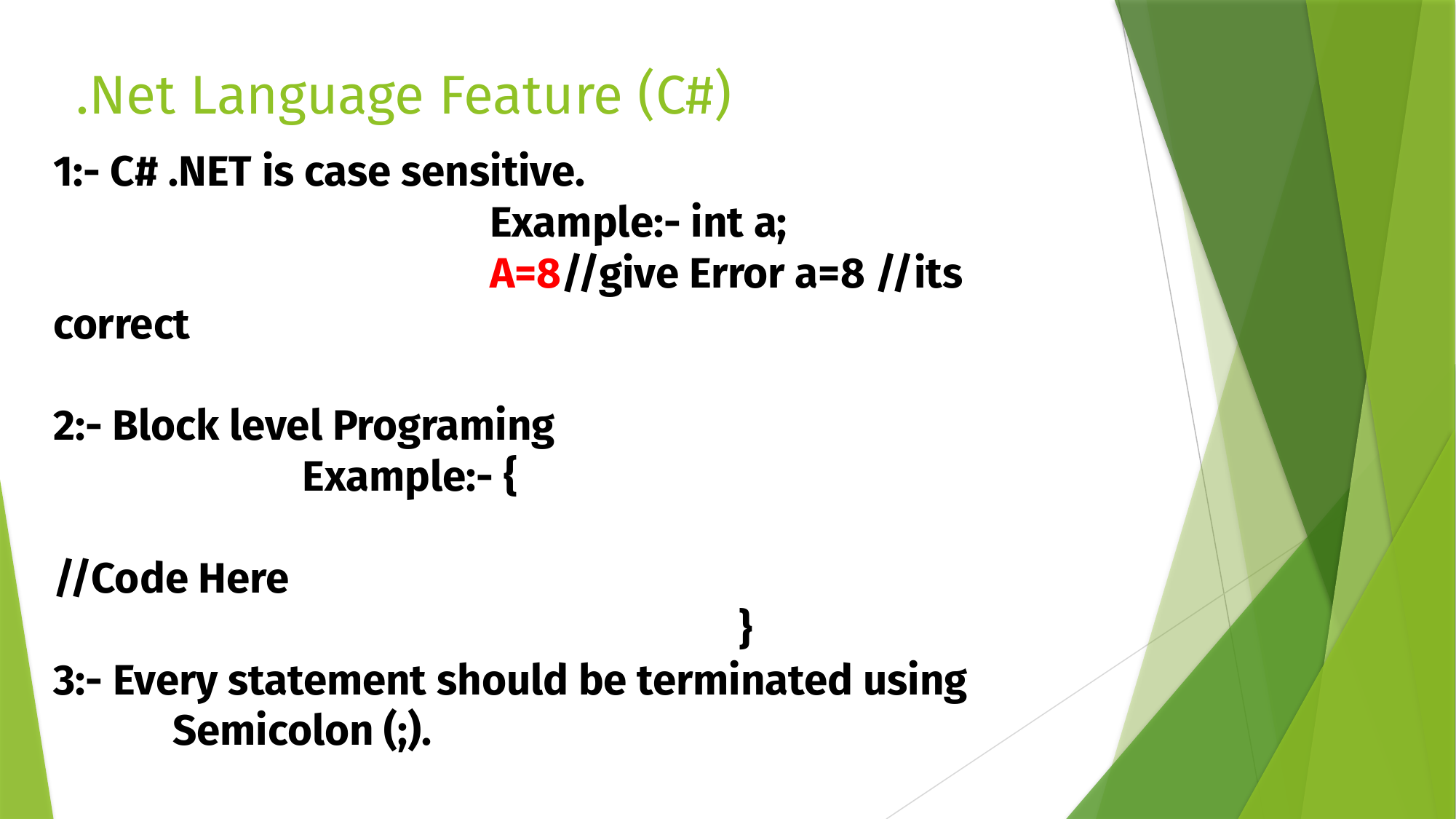

.Net Language Feature (C#)
# 1:- C# .NET is case sensitive. Example:- int a; A=8//give Error a=8 //its correct 2:- Block level Programing Example:- { //Code Here } 3:- Every statement should be terminated using Semicolon (;).